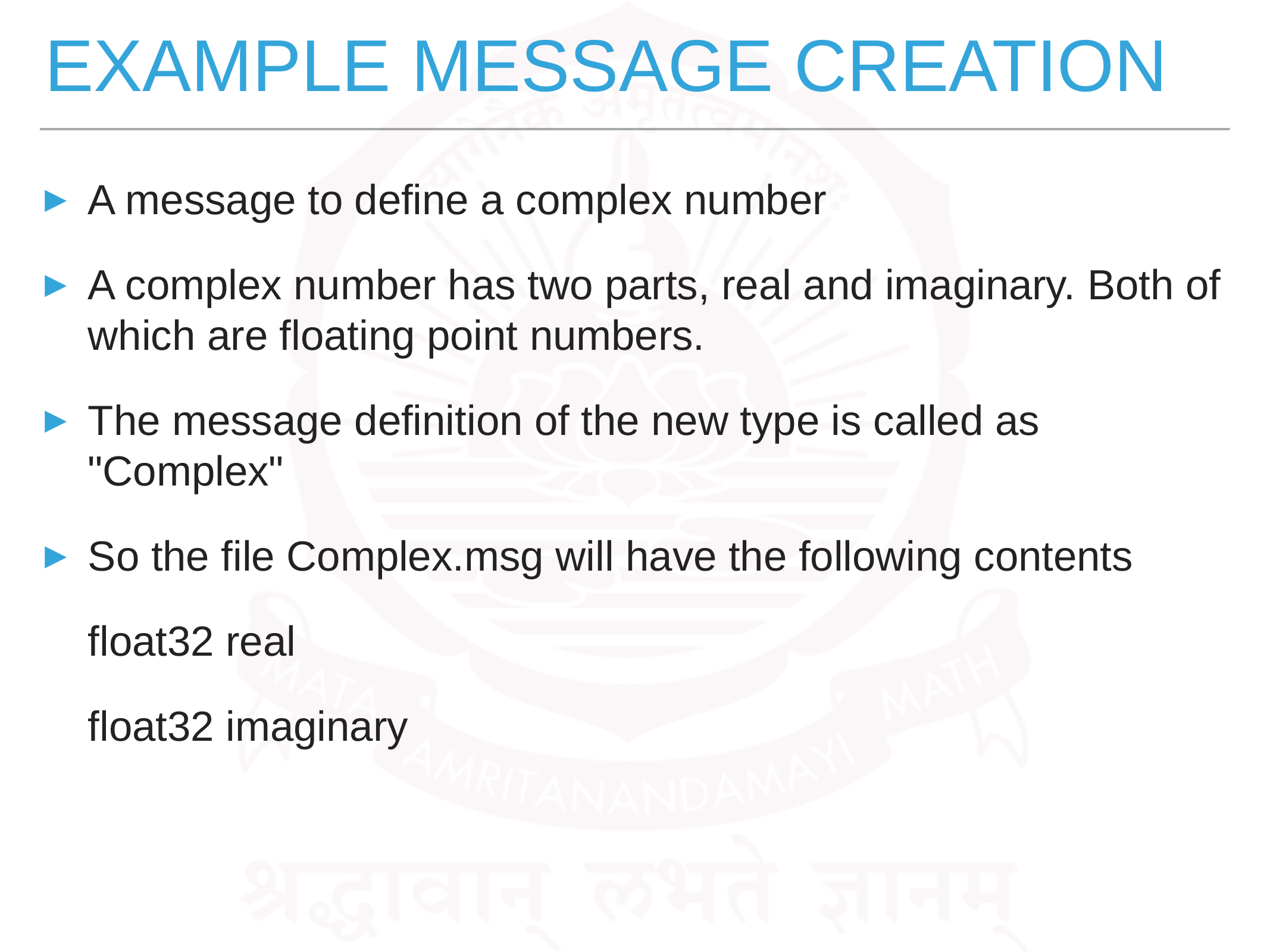

# Example Message Creation
A message to define a complex number
A complex number has two parts, real and imaginary. Both of which are floating point numbers.
The message definition of the new type is called as "Complex"
So the file Complex.msg will have the following contents
float32 real
float32 imaginary